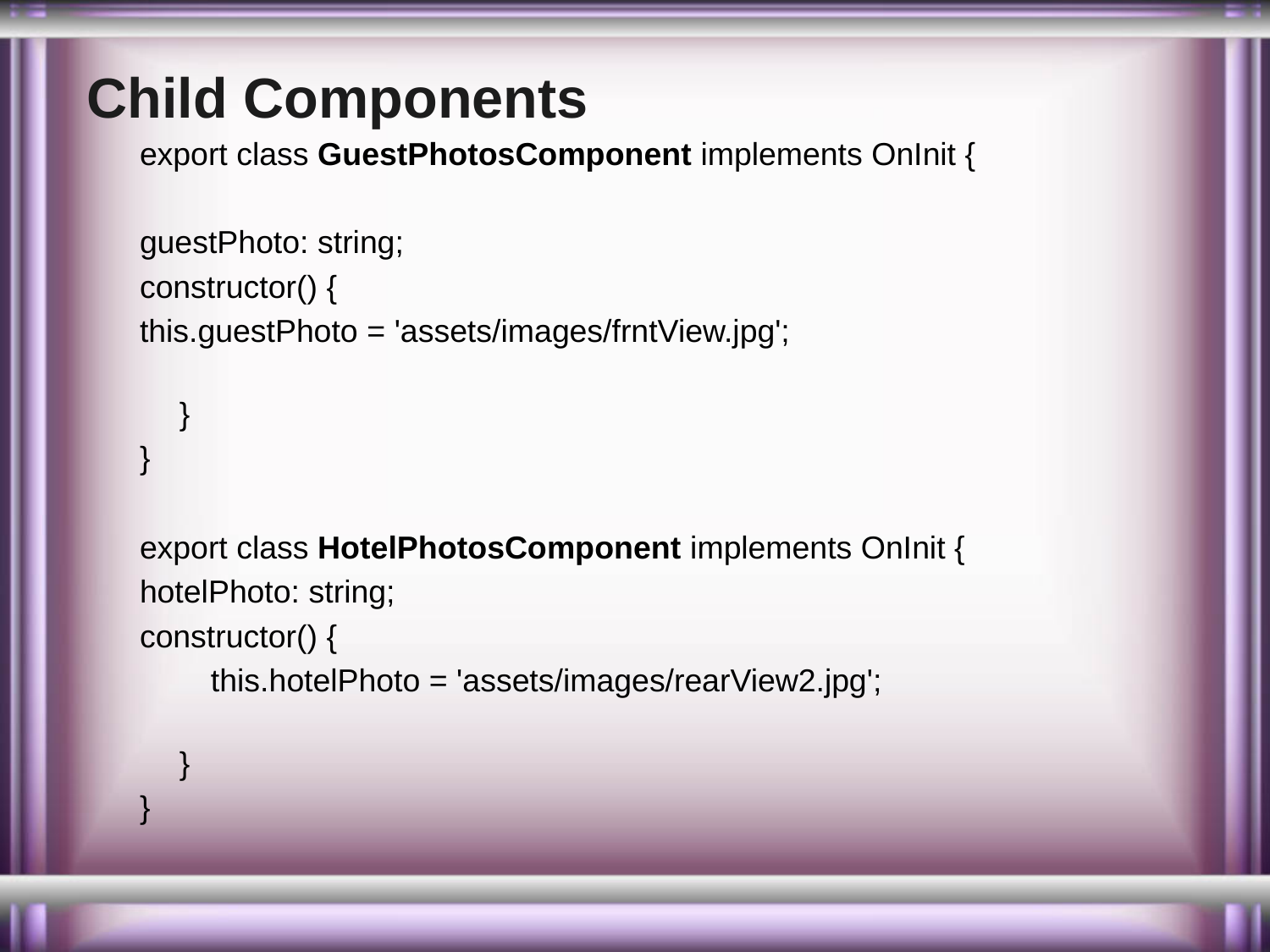

# Child Components
export class GuestPhotosComponent implements OnInit {

guestPhoto: string;
constructor() {
this.guestPhoto = 'assets/images/frntView.jpg';
}
}

export class HotelPhotosComponent implements OnInit {
hotelPhoto: string;
constructor() {
        this.hotelPhoto = 'assets/images/rearView2.jpg';
}
}